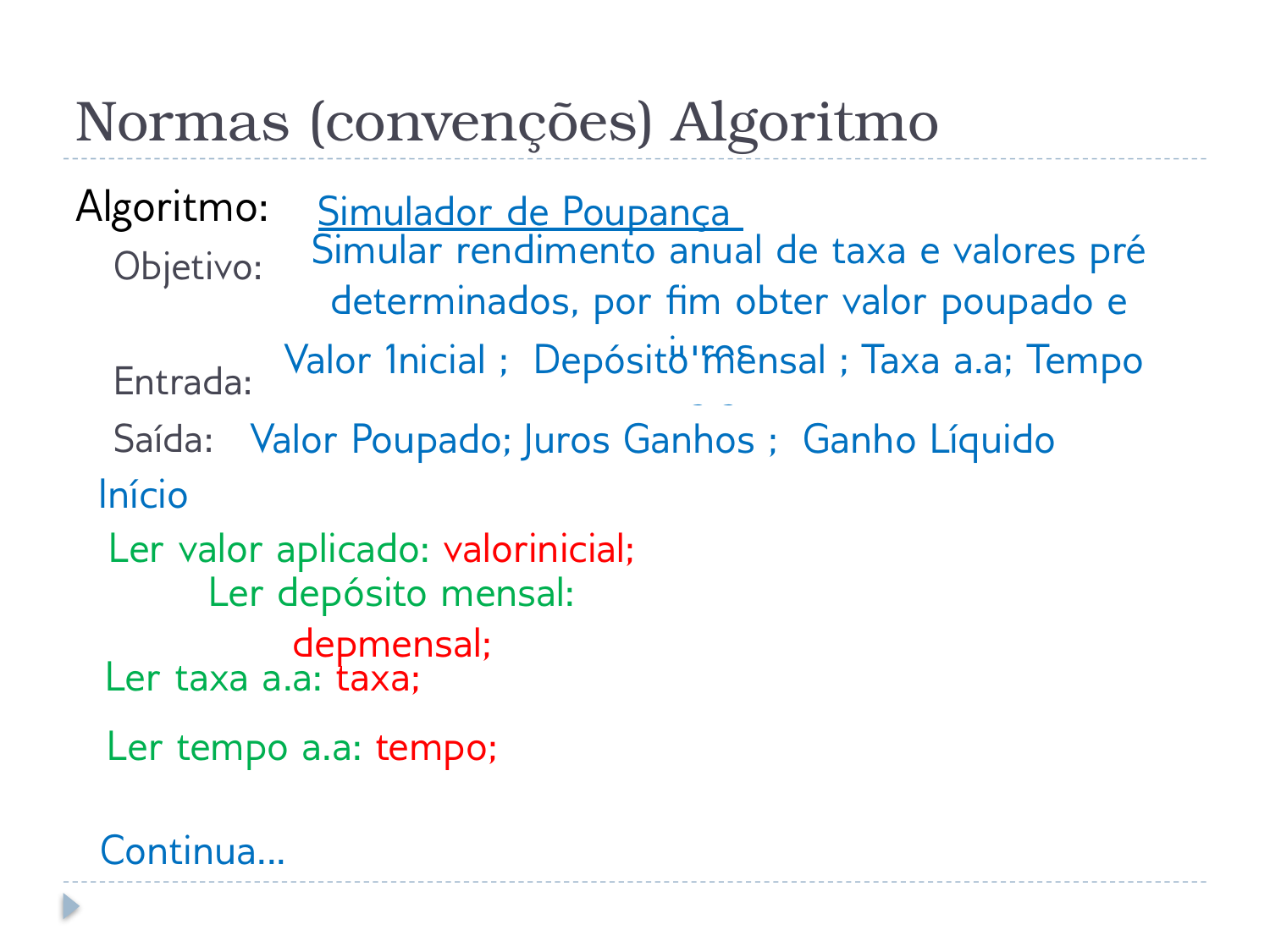

# Normas (convenções) Algoritmo
Simulador de Poupança
Algoritmo:
Objetivo:

Entrada:
Saída:
Simular rendimento anual de taxa e valores pré determinados, por fim obter valor poupado e juros.
Valor 1nicial ;  Depósito mensal ; Taxa a.a; Tempo a.a
Valor Poupado; Juros Ganhos ;  Ganho Líquido
Início
Ler valor aplicado: valorinicial;
Ler depósito mensal: depmensal;
Ler taxa a.a: taxa;
Ler tempo a.a: tempo;
Continua...